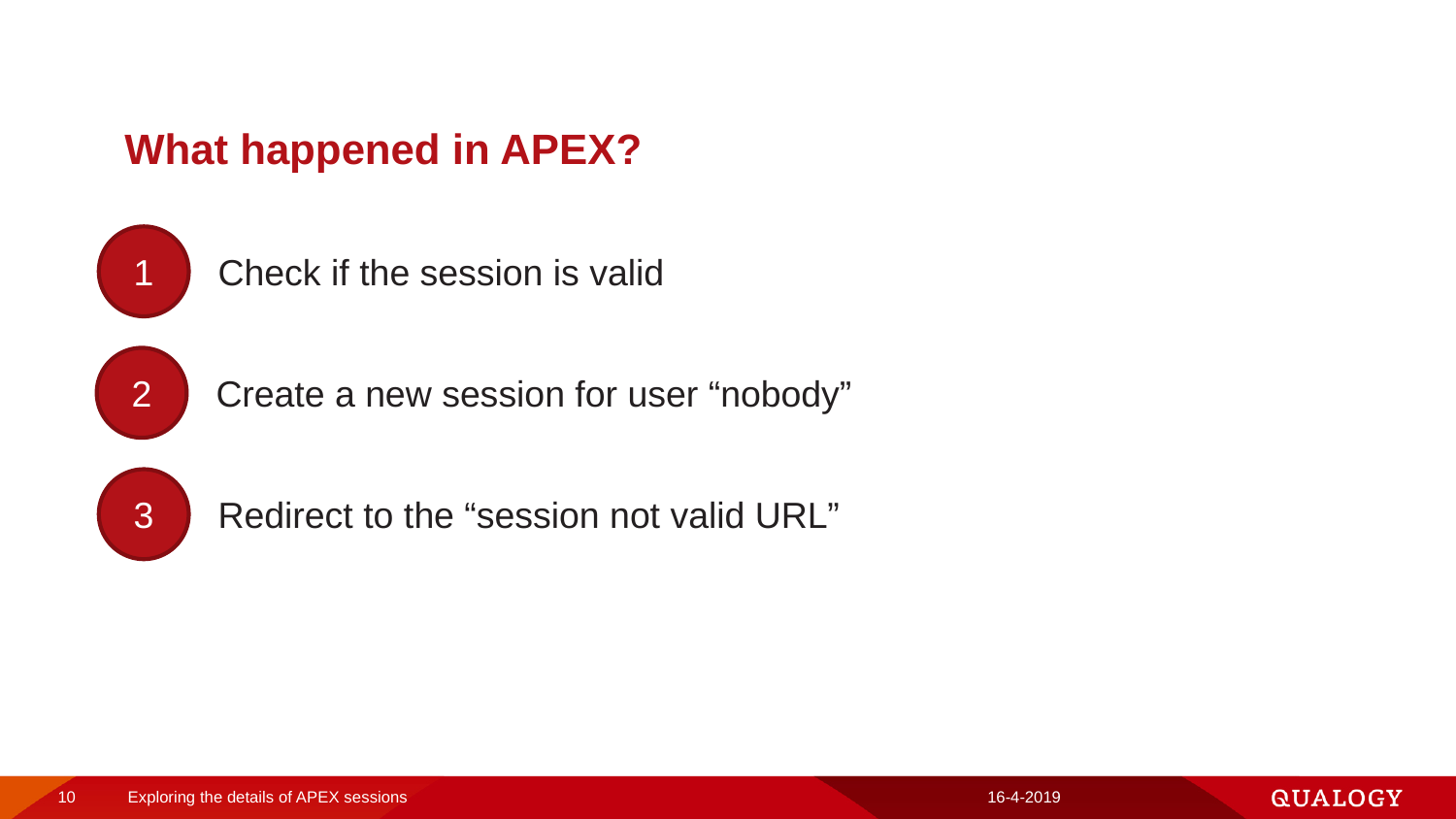

# What happened in APEX?
1
Check if the session is valid
2
Create a new session for user “nobody”
3
Redirect to the “session not valid URL”
10
Exploring the details of APEX sessions
16-4-2019